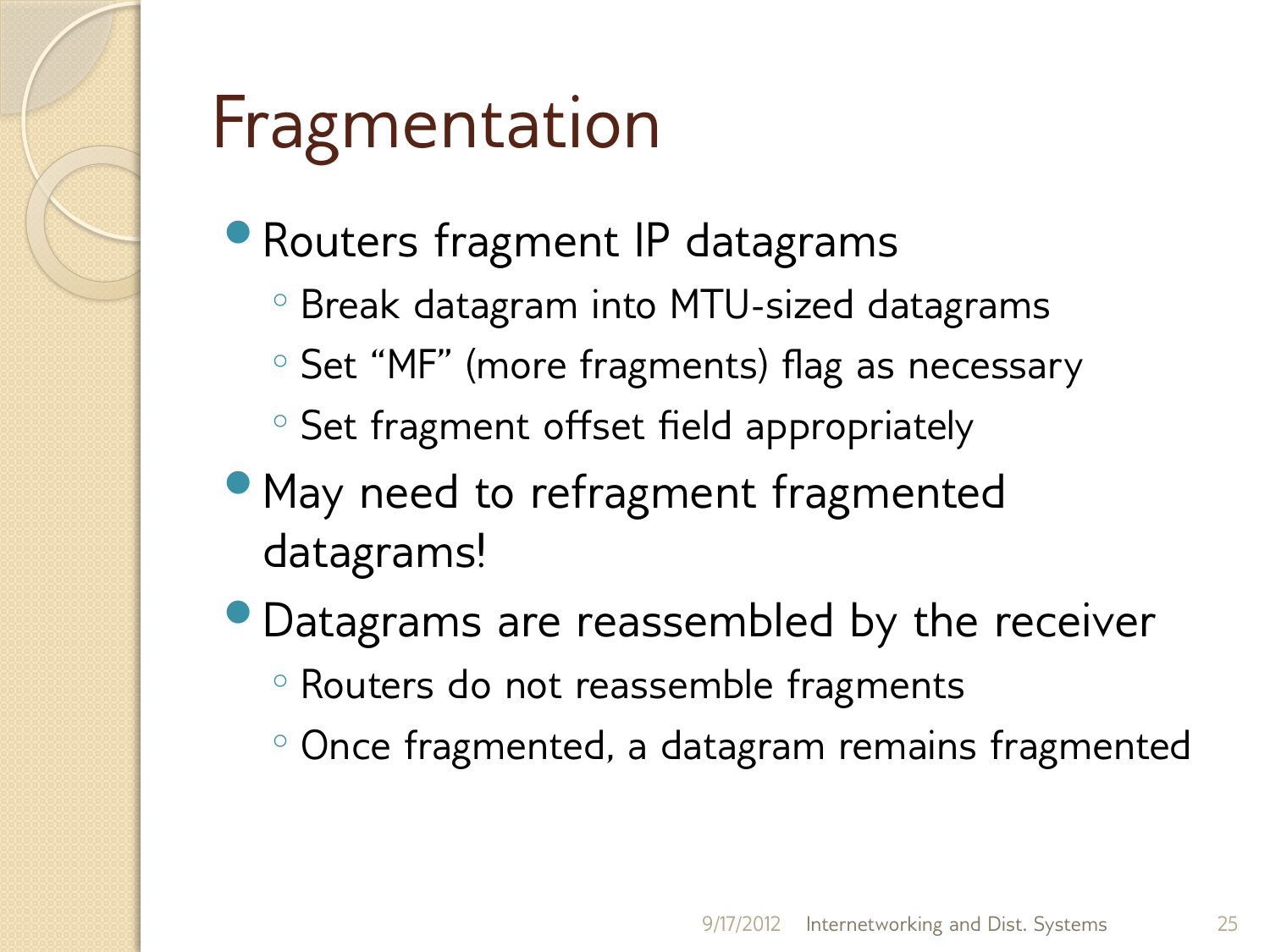

# Fragmentation
Routers fragment IP datagrams
Break datagram into MTU-sized datagrams
Set “MF” (more fragments) flag as necessary
Set fragment offset field appropriately
May need to refragment fragmented datagrams!
Datagrams are reassembled by the receiver
Routers do not reassemble fragments
Once fragmented, a datagram remains fragmented
9/17/2012
Internetworking and Dist. Systems
25